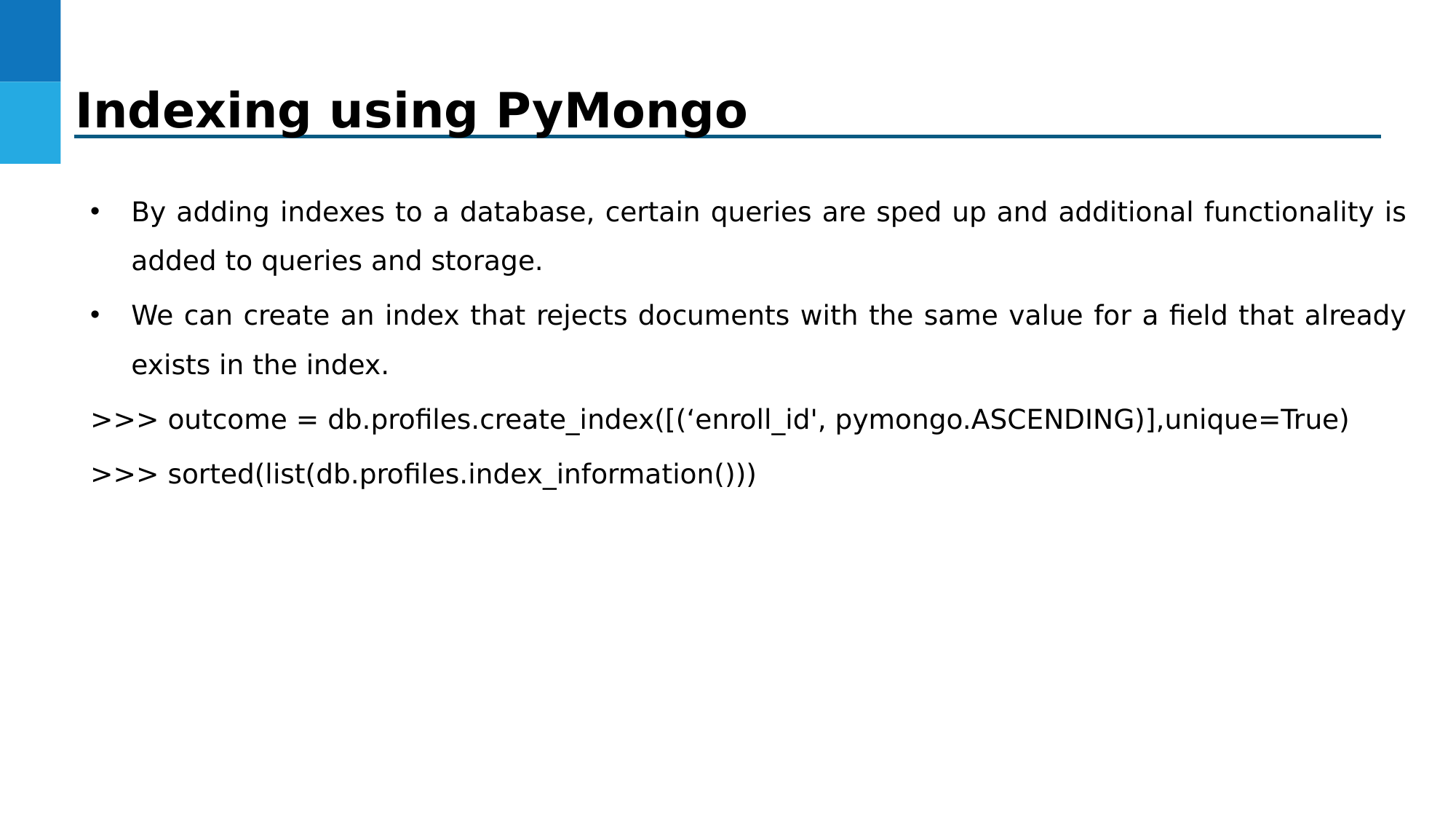

Indexing using PyMongo
By adding indexes to a database, certain queries are sped up and additional functionality is added to queries and storage.
We can create an index that rejects documents with the same value for a field that already exists in the index.
>>> outcome = db.profiles.create_index([(‘enroll_id', pymongo.ASCENDING)],unique=True)
>>> sorted(list(db.profiles.index_information()))

DO NOT WRITE ANYTHING
HERE. LEAVE THIS SPACE FOR
 WEBCAM